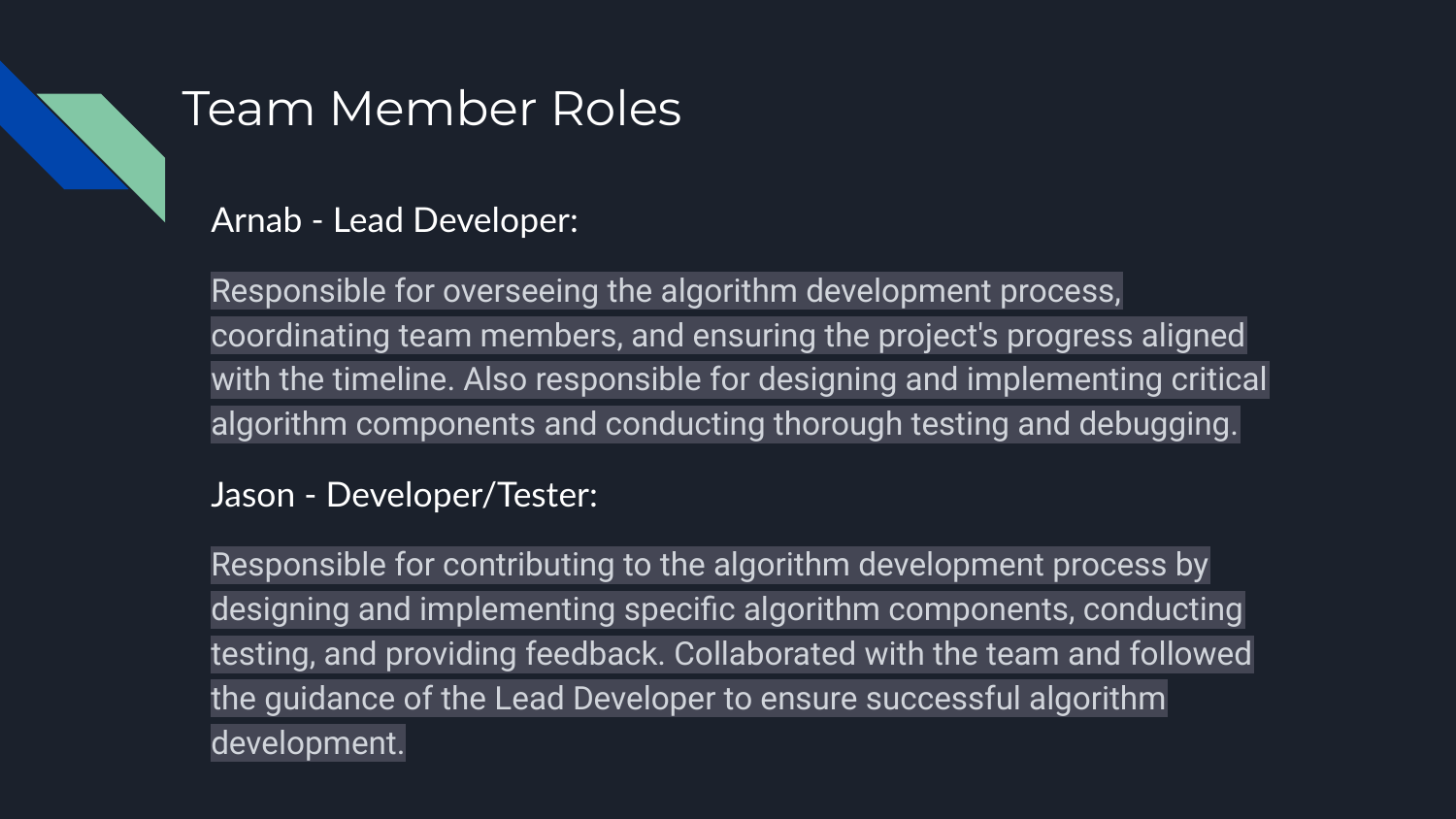

# Team Member Roles
Arnab - Lead Developer:
Responsible for overseeing the algorithm development process, coordinating team members, and ensuring the project's progress aligned with the timeline. Also responsible for designing and implementing critical algorithm components and conducting thorough testing and debugging.
Jason - Developer/Tester:
Responsible for contributing to the algorithm development process by designing and implementing specific algorithm components, conducting testing, and providing feedback. Collaborated with the team and followed the guidance of the Lead Developer to ensure successful algorithm development.